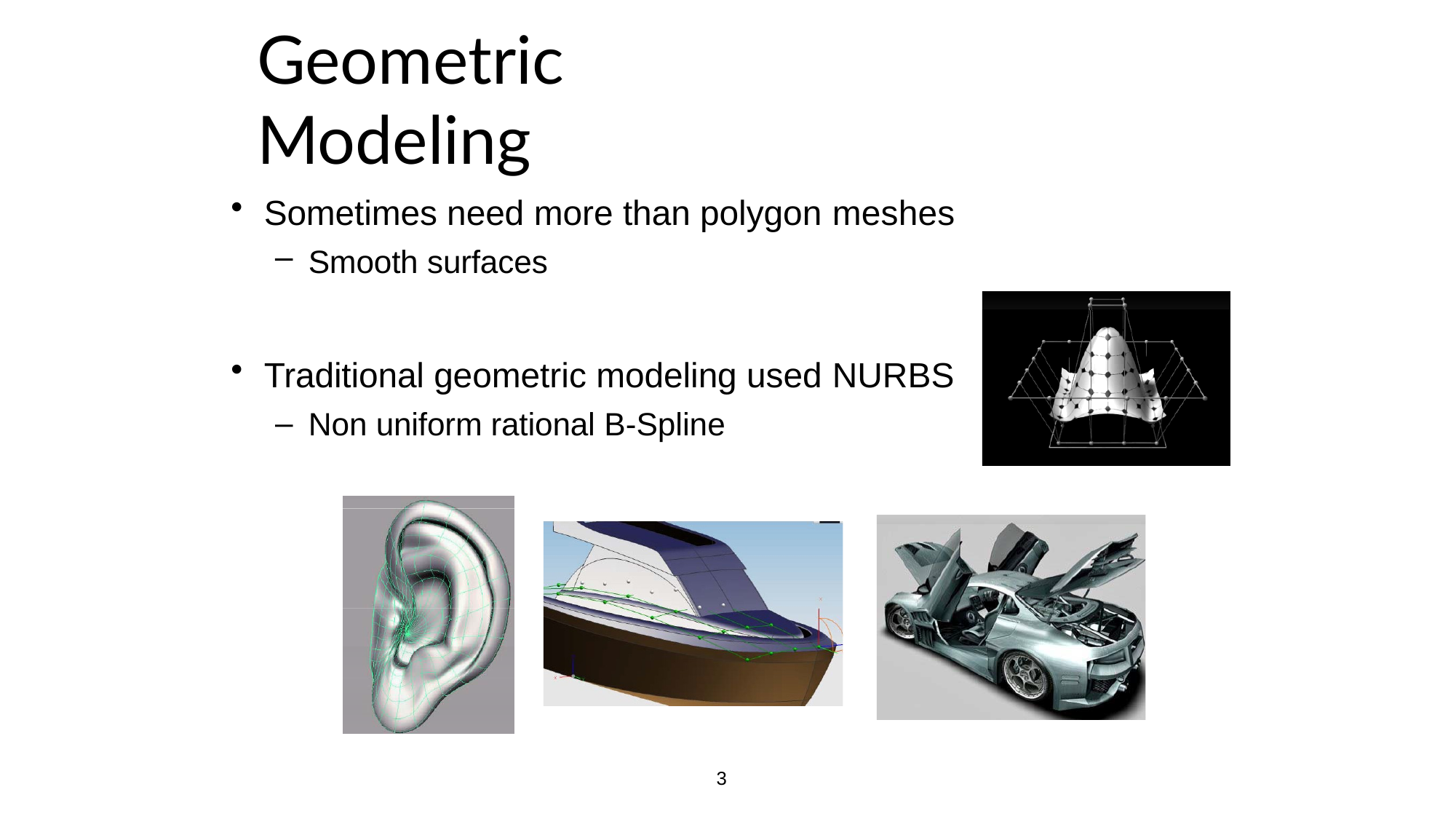

# Geometric Modeling
Sometimes need more than polygon meshes
Smooth surfaces

Traditional geometric modeling used NURBS
Non uniform rational B-Spline

3